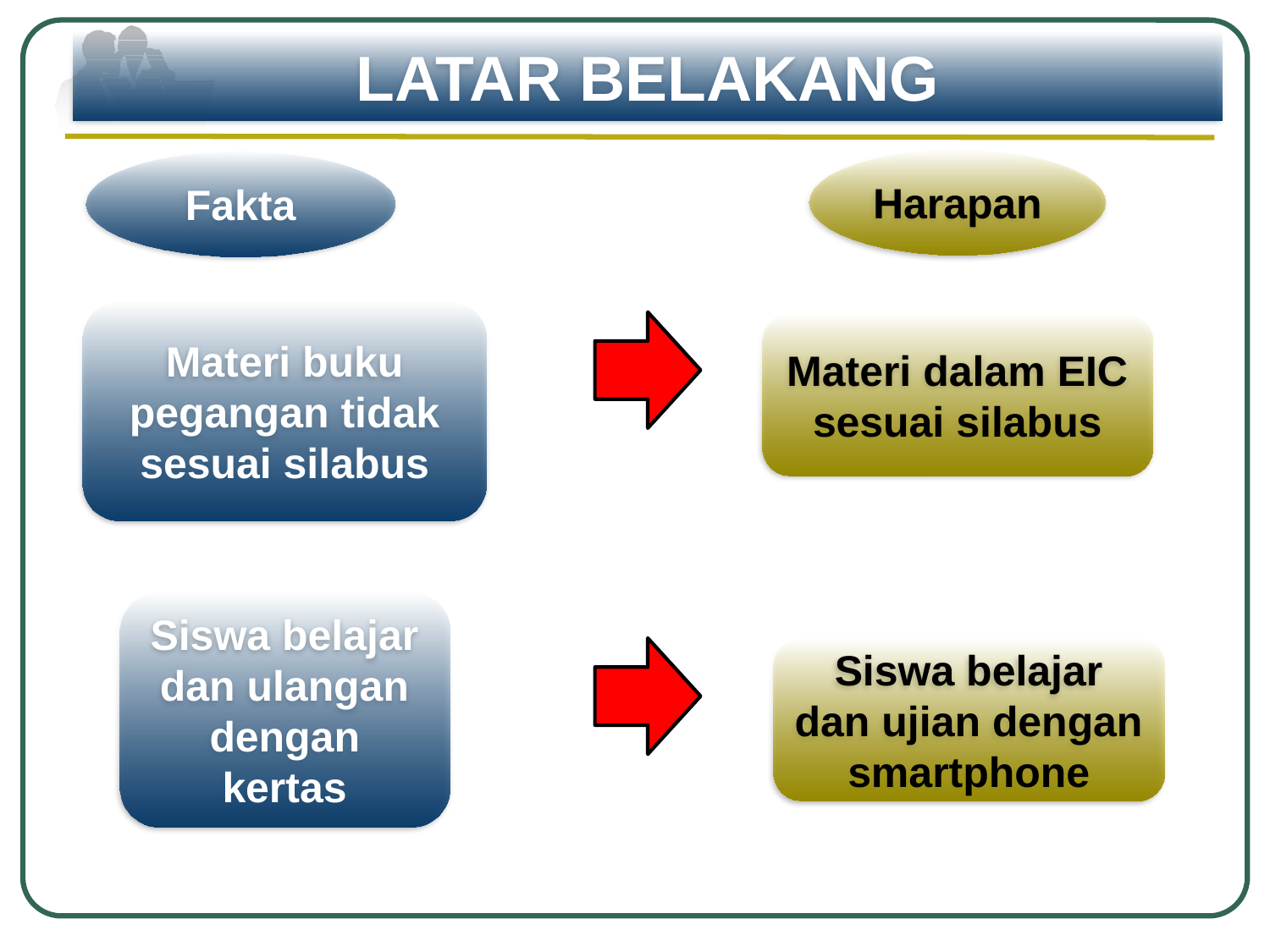

LATAR BELAKANG

Harapan
Fakta
Materi buku pegangan tidak sesuai silabus

Materi dalam EIC sesuai silabus
Siswa belajar dan ulangan dengan kertas

Siswa belajar dan ujian dengan smartphone